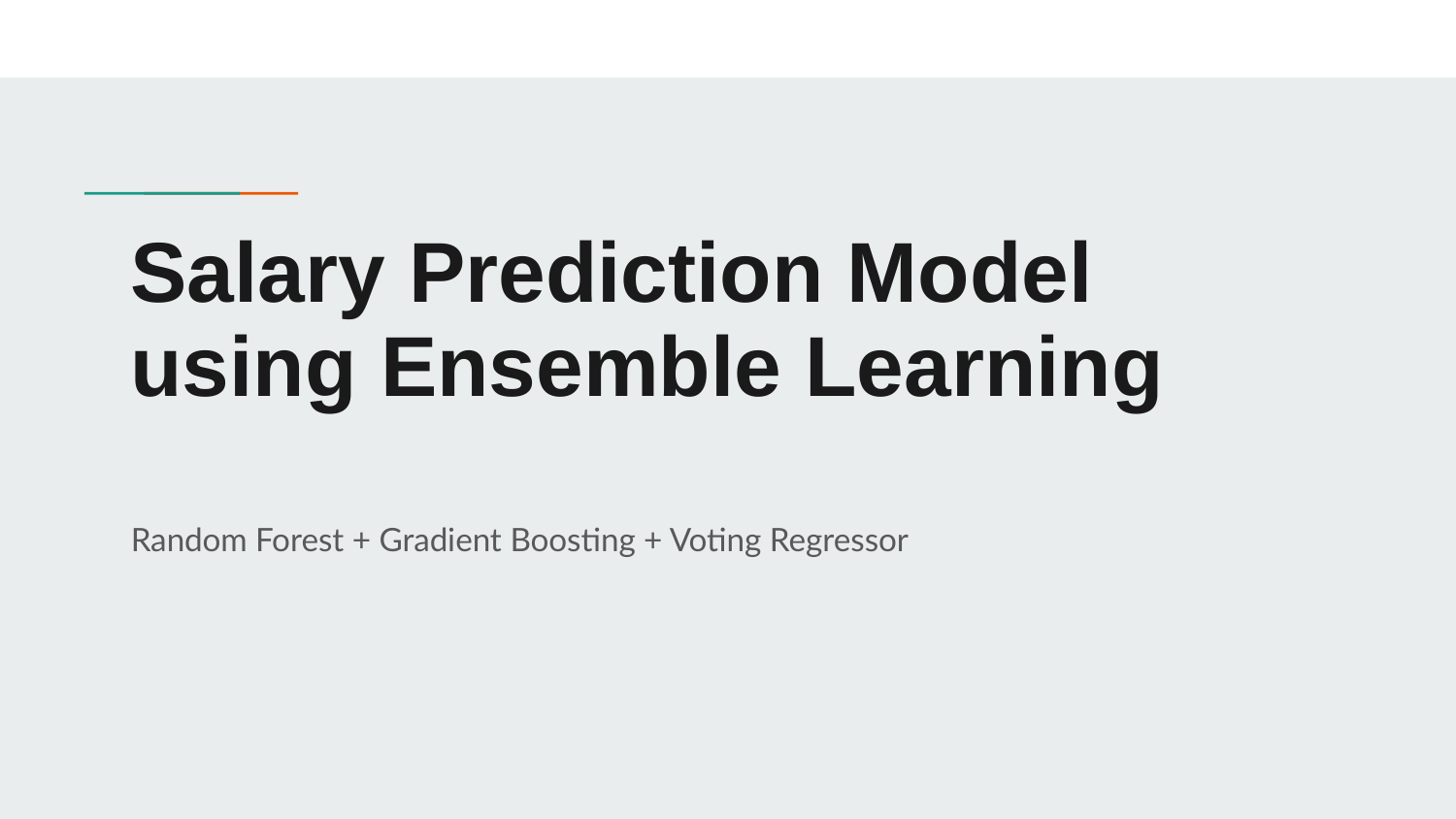

# Salary Prediction Model using Ensemble Learning
Random Forest + Gradient Boosting + Voting Regressor